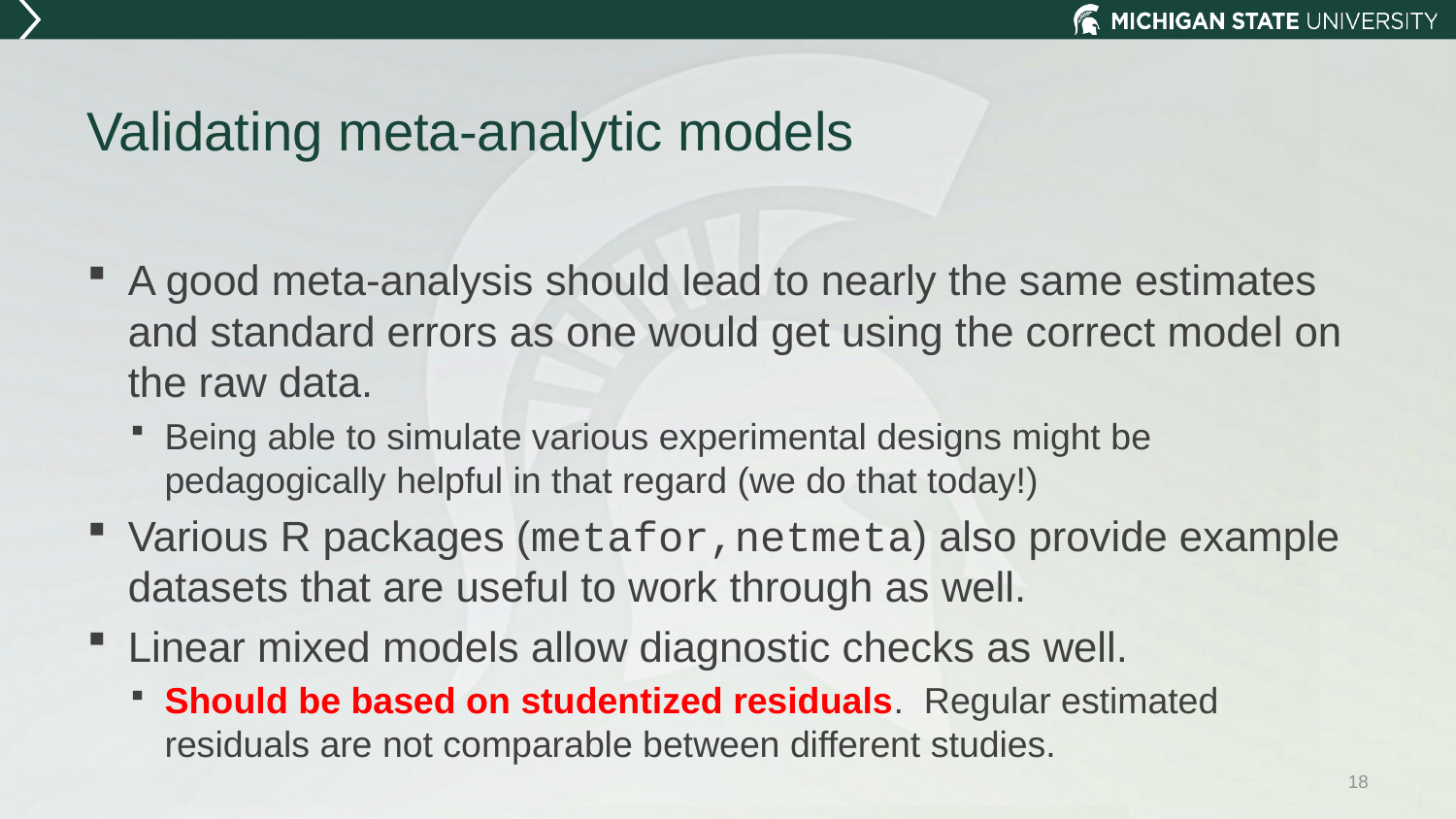

# Validating meta-analytic models
A good meta-analysis should lead to nearly the same estimates and standard errors as one would get using the correct model on the raw data.
Being able to simulate various experimental designs might be pedagogically helpful in that regard (we do that today!)
Various R packages (metafor,netmeta) also provide example datasets that are useful to work through as well.
Linear mixed models allow diagnostic checks as well.
Should be based on studentized residuals.  Regular estimated residuals are not comparable between different studies.
18